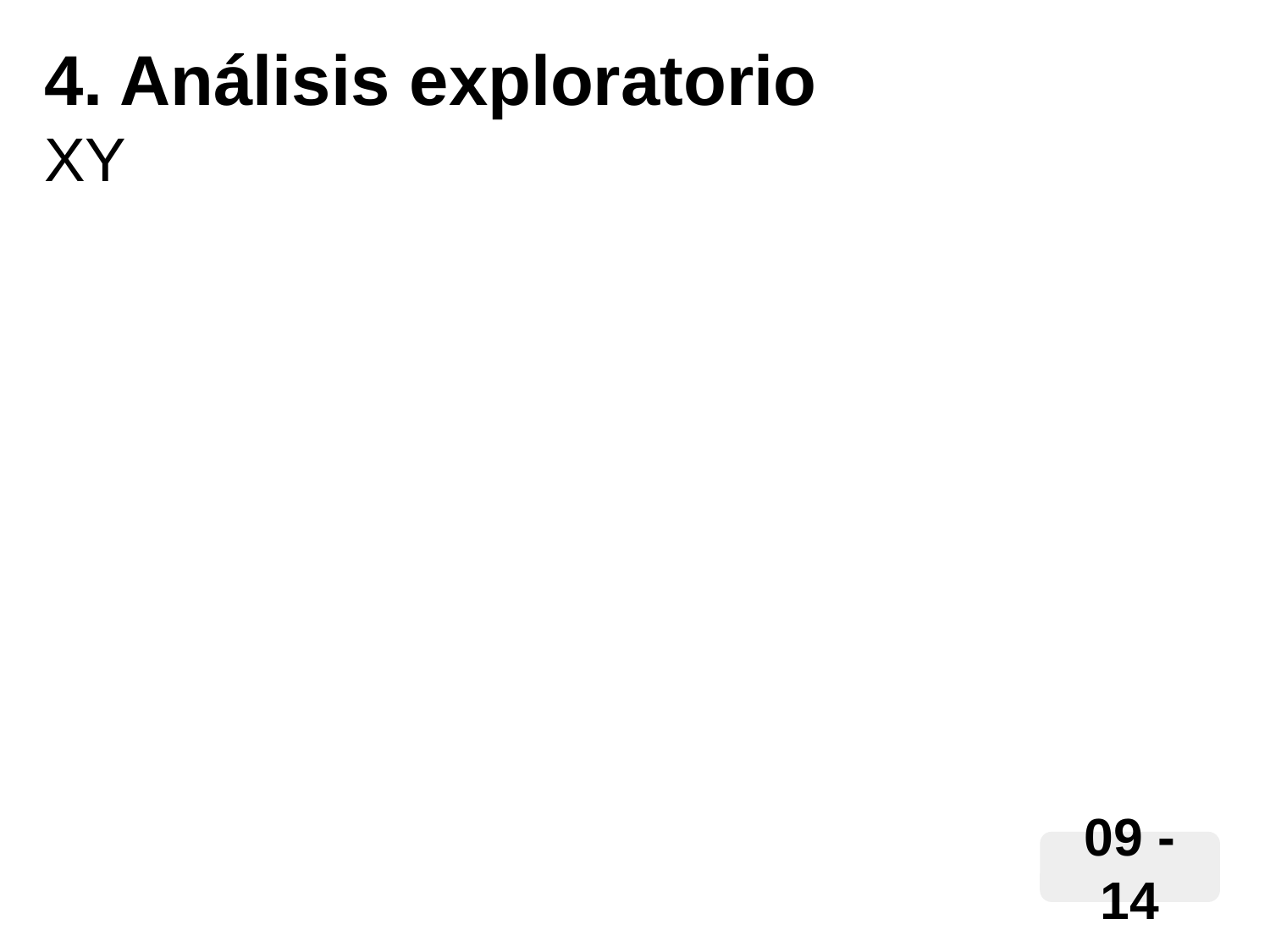

4. Análisis exploratorio
XY

09 - 14